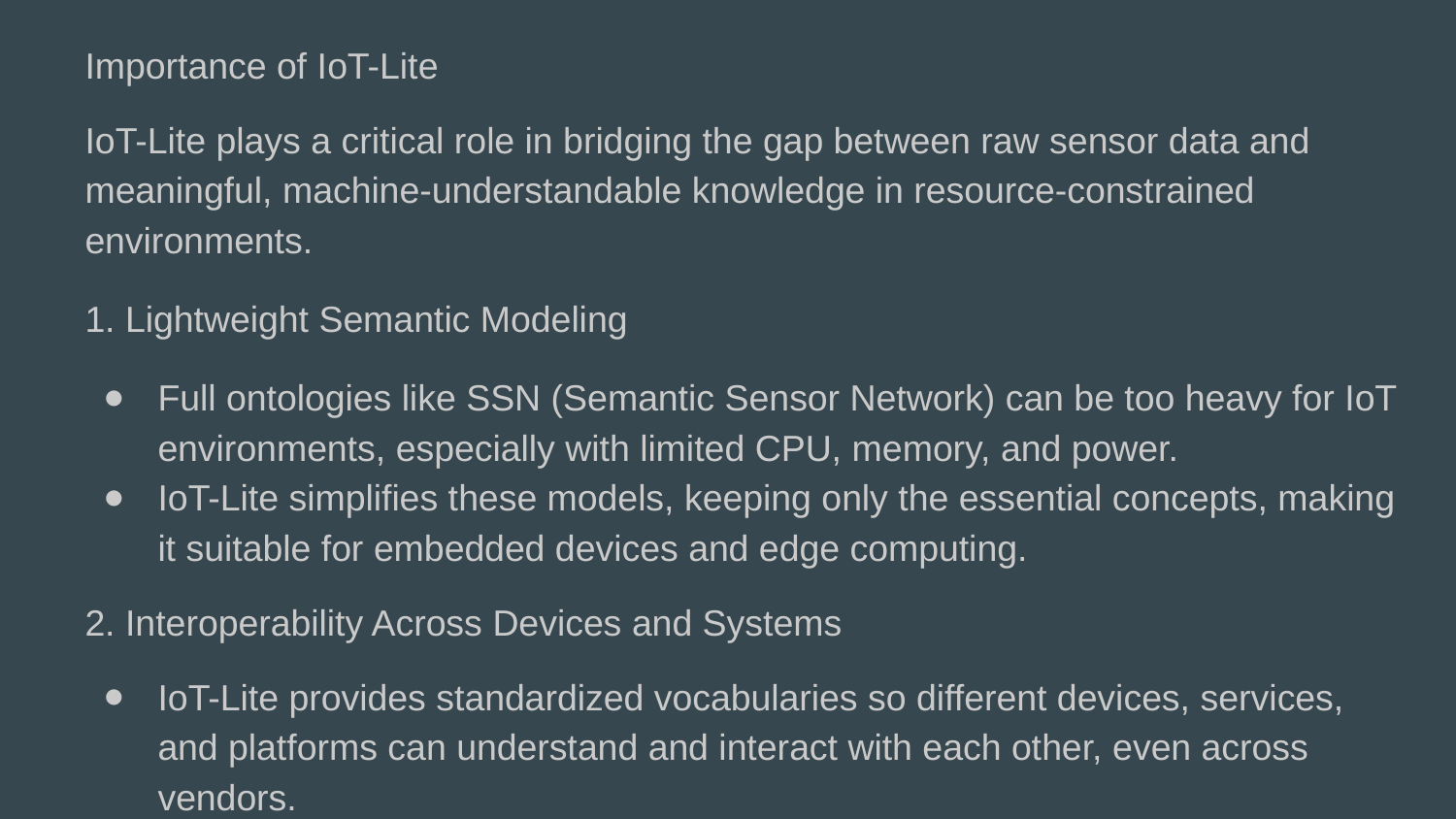

Importance of IoT-Lite
IoT-Lite plays a critical role in bridging the gap between raw sensor data and meaningful, machine-understandable knowledge in resource-constrained environments.
1. Lightweight Semantic Modeling
Full ontologies like SSN (Semantic Sensor Network) can be too heavy for IoT environments, especially with limited CPU, memory, and power.
IoT-Lite simplifies these models, keeping only the essential concepts, making it suitable for embedded devices and edge computing.
2. Interoperability Across Devices and Systems
IoT-Lite provides standardized vocabularies so different devices, services, and platforms can understand and interact with each other, even across vendors.
This reduces vendor lock-in and improves system integration.